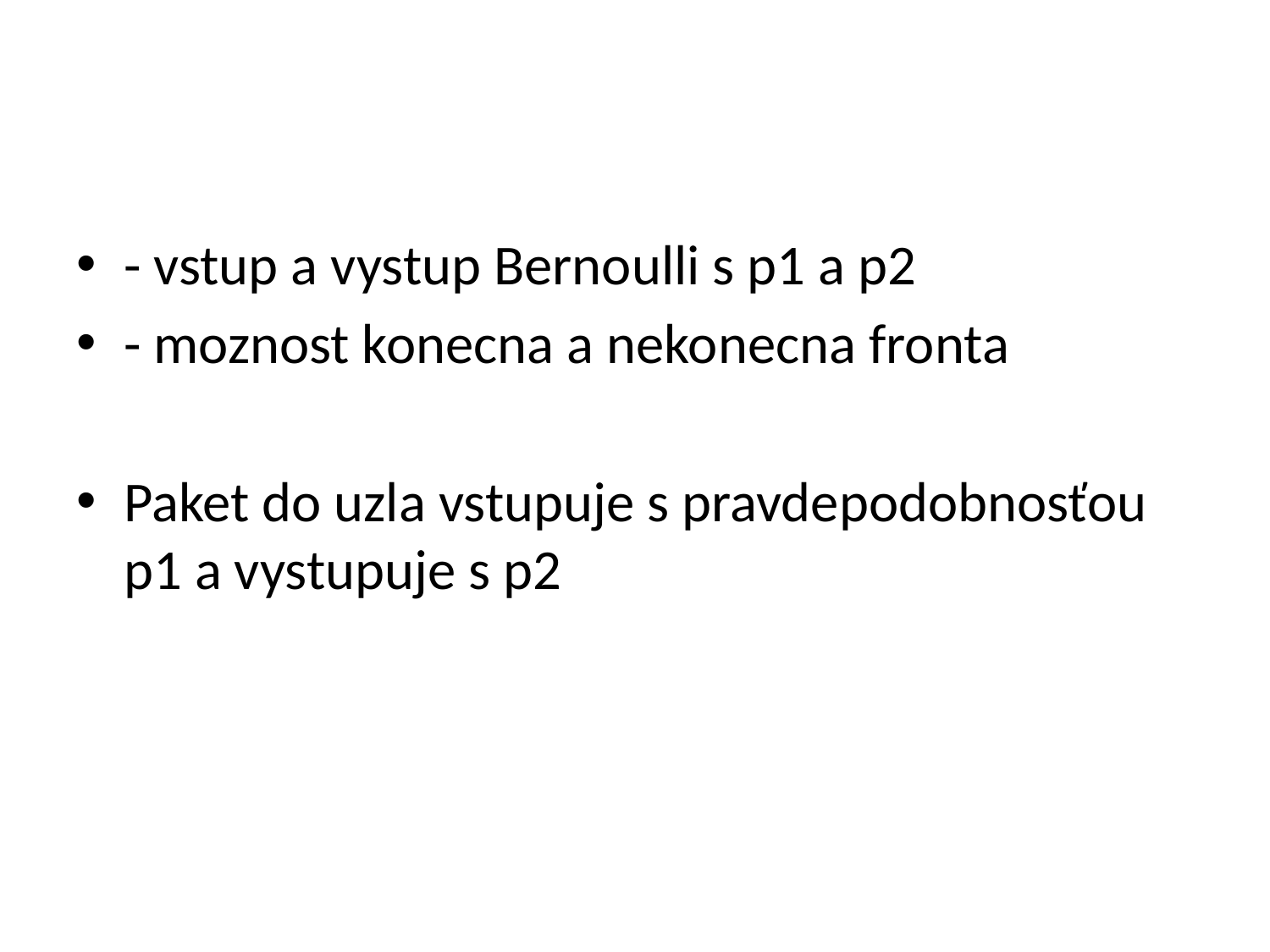

#
- vstup a vystup Bernoulli s p1 a p2
- moznost konecna a nekonecna fronta

Paket do uzla vstupuje s pravdepodobnosťou p1 a vystupuje s p2